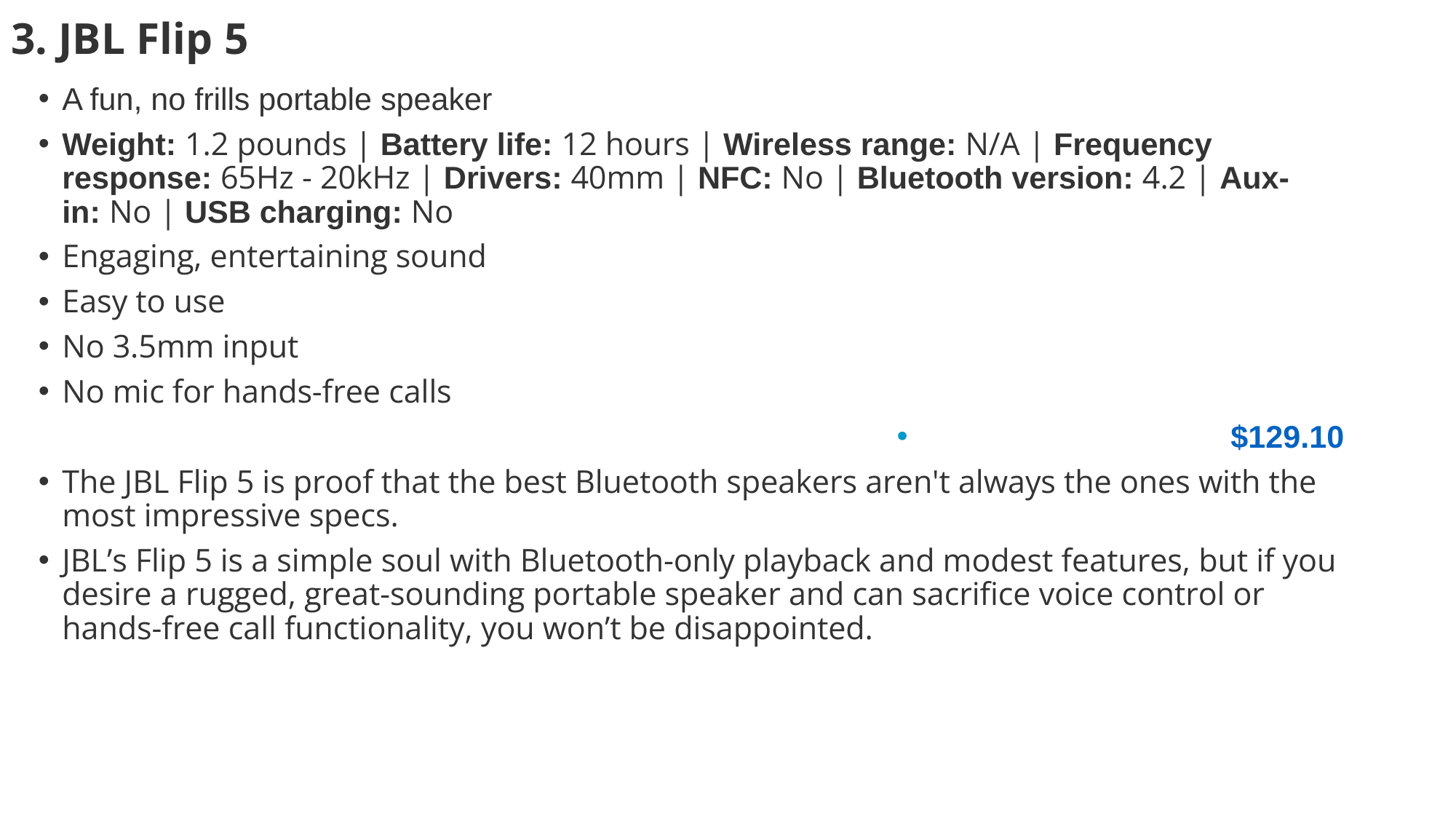

# 3. JBL Flip 5
A fun, no frills portable speaker
Weight: 1.2 pounds | Battery life: 12 hours | Wireless range: N/A | Frequency response: 65Hz - 20kHz | Drivers: 40mm | NFC: No | Bluetooth version: 4.2 | Aux-in: No | USB charging: No
Engaging, entertaining sound
Easy to use
No 3.5mm input
No mic for hands-free calls
$129.10
The JBL Flip 5 is proof that the best Bluetooth speakers aren't always the ones with the most impressive specs.
JBL’s Flip 5 is a simple soul with Bluetooth-only playback and modest features, but if you desire a rugged, great-sounding portable speaker and can sacrifice voice control or hands-free call functionality, you won’t be disappointed.